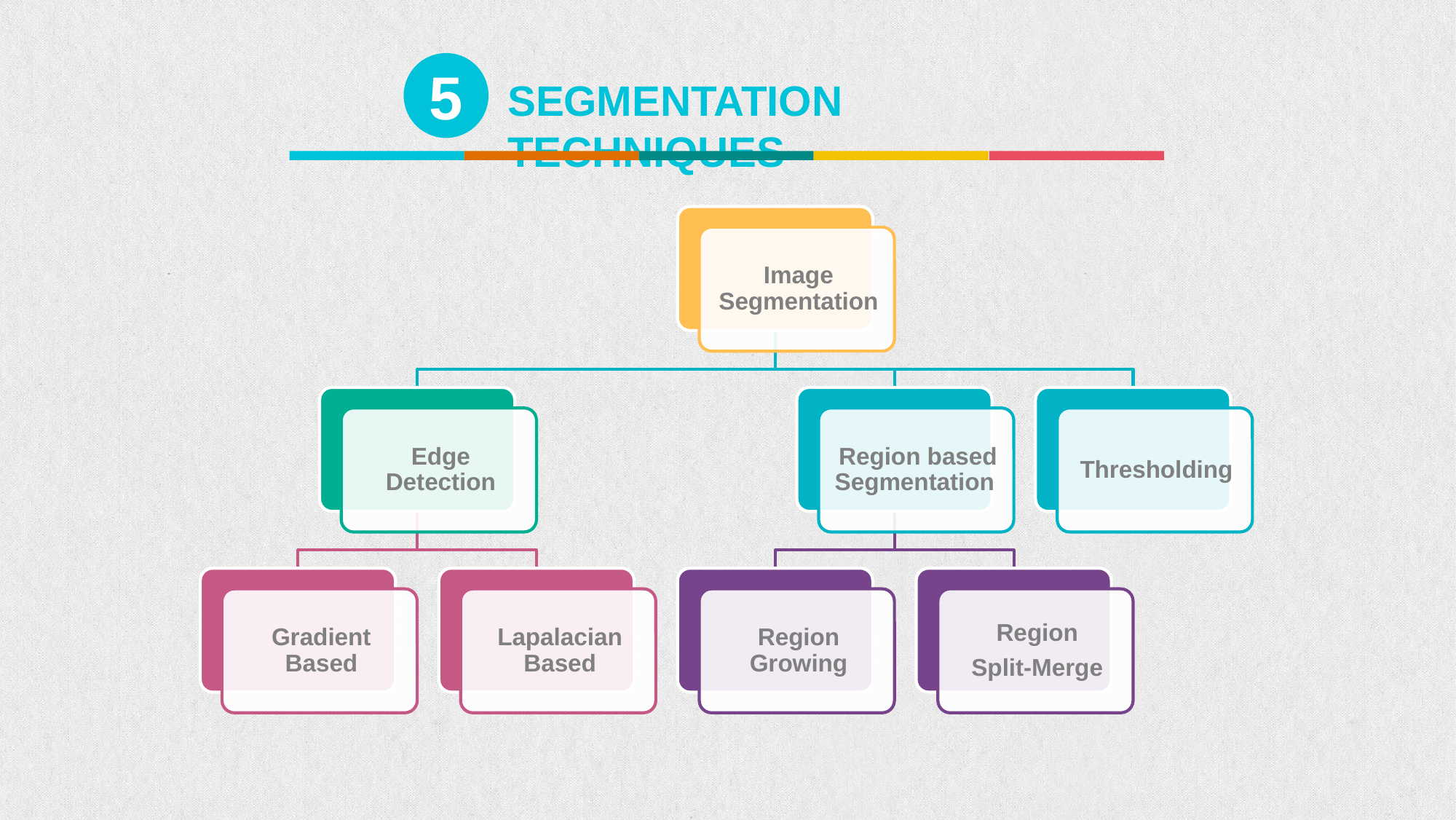

5
Segmentation Techniques
Image Segmentation
Edge Detection
Gradient Based
Lapalacian Based
Region based Segmentation
Region Growing
Region
Split-Merge
Thresholding